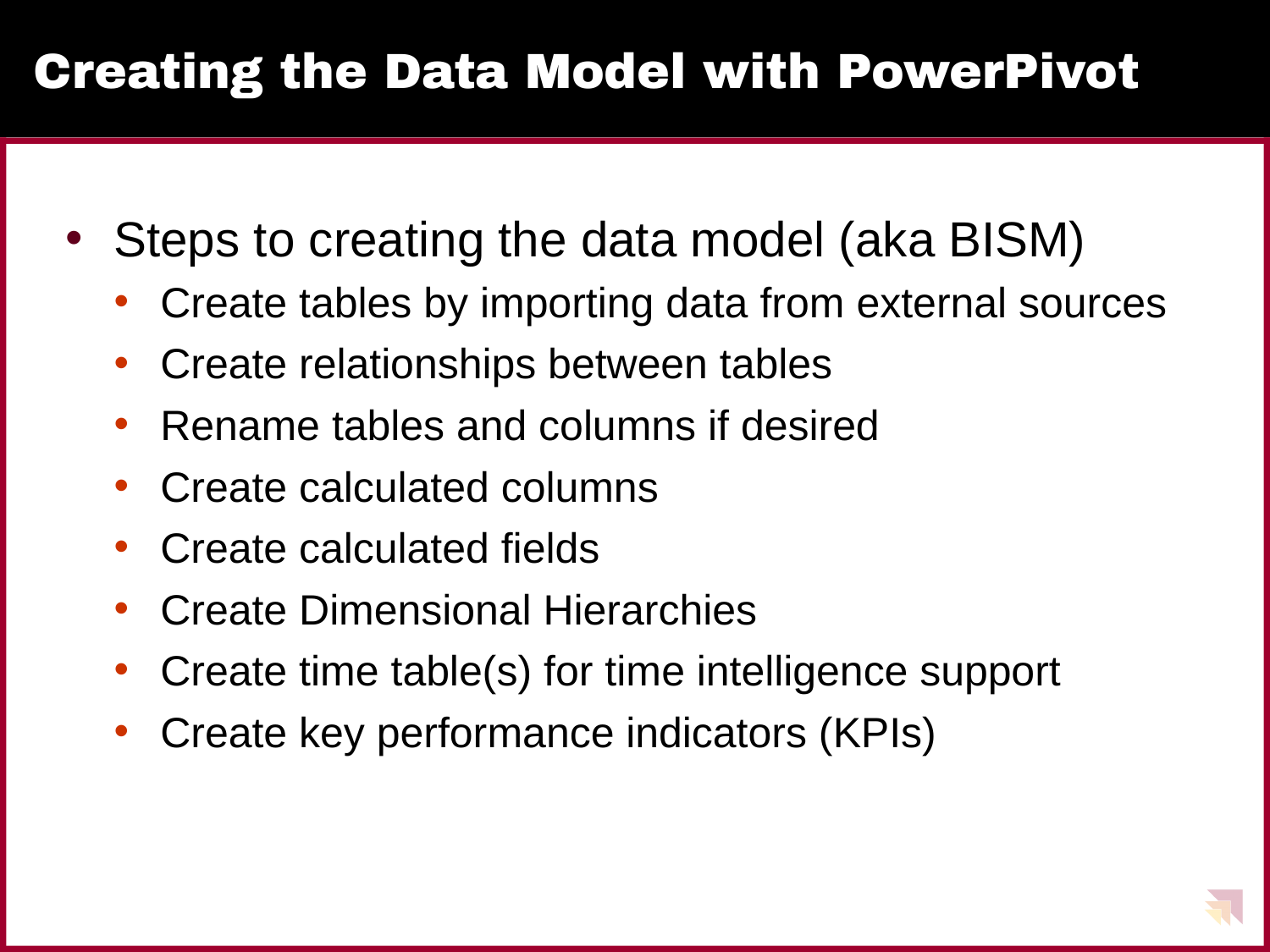

# Creating the Data Model with PowerPivot
Steps to creating the data model (aka BISM)
Create tables by importing data from external sources
Create relationships between tables
Rename tables and columns if desired
Create calculated columns
Create calculated fields
Create Dimensional Hierarchies
Create time table(s) for time intelligence support
Create key performance indicators (KPIs)